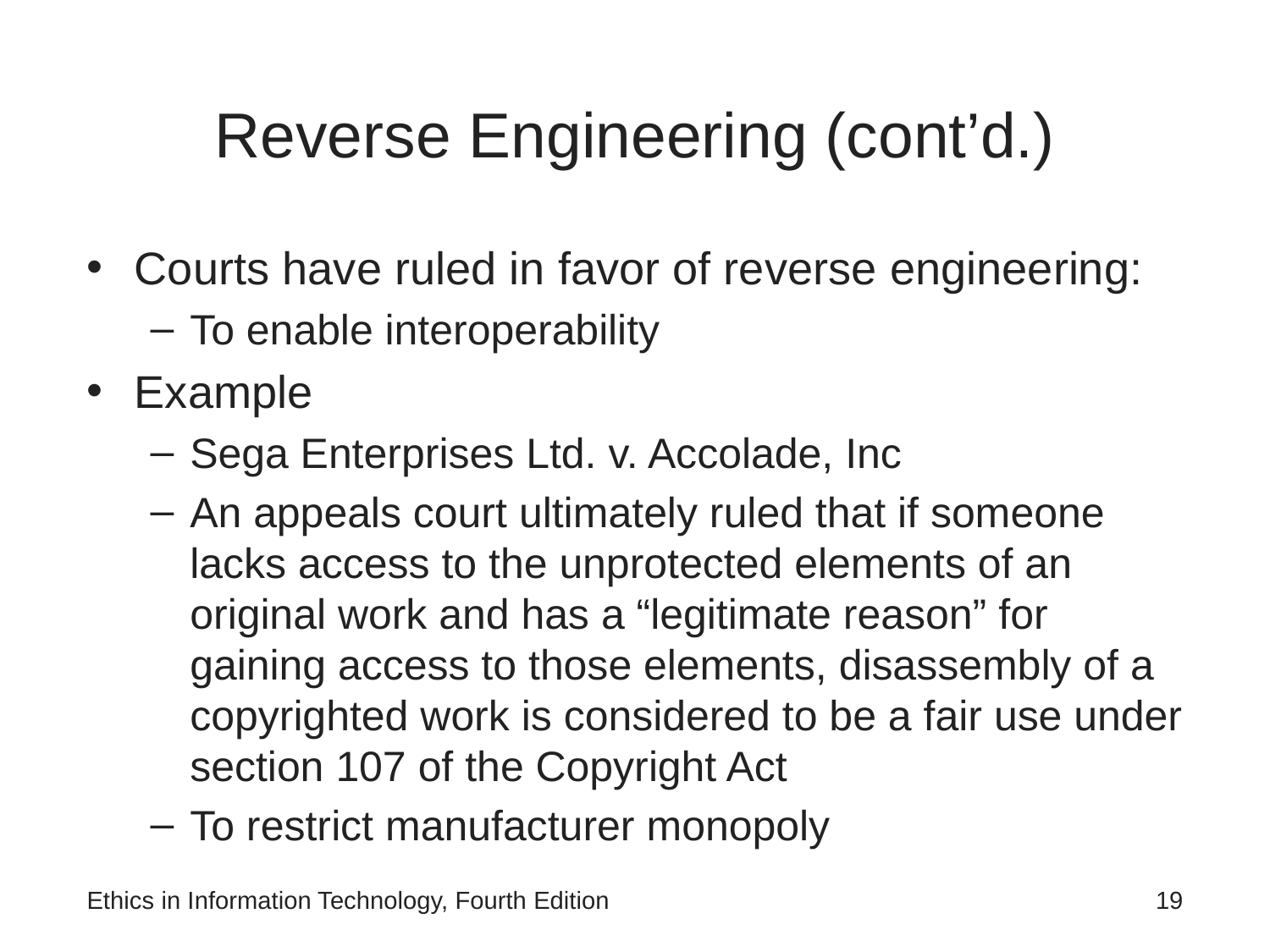

# Reverse Engineering (cont’d.)
Courts have ruled in favor of reverse engineering:
To enable interoperability
Example
Sega Enterprises Ltd. v. Accolade, Inc
An appeals court ultimately ruled that if someone lacks access to the unprotected elements of an original work and has a “legitimate reason” for gaining access to those elements, disassembly of a copyrighted work is considered to be a fair use under section 107 of the Copyright Act
To restrict manufacturer monopoly
Ethics in Information Technology, Fourth Edition
19